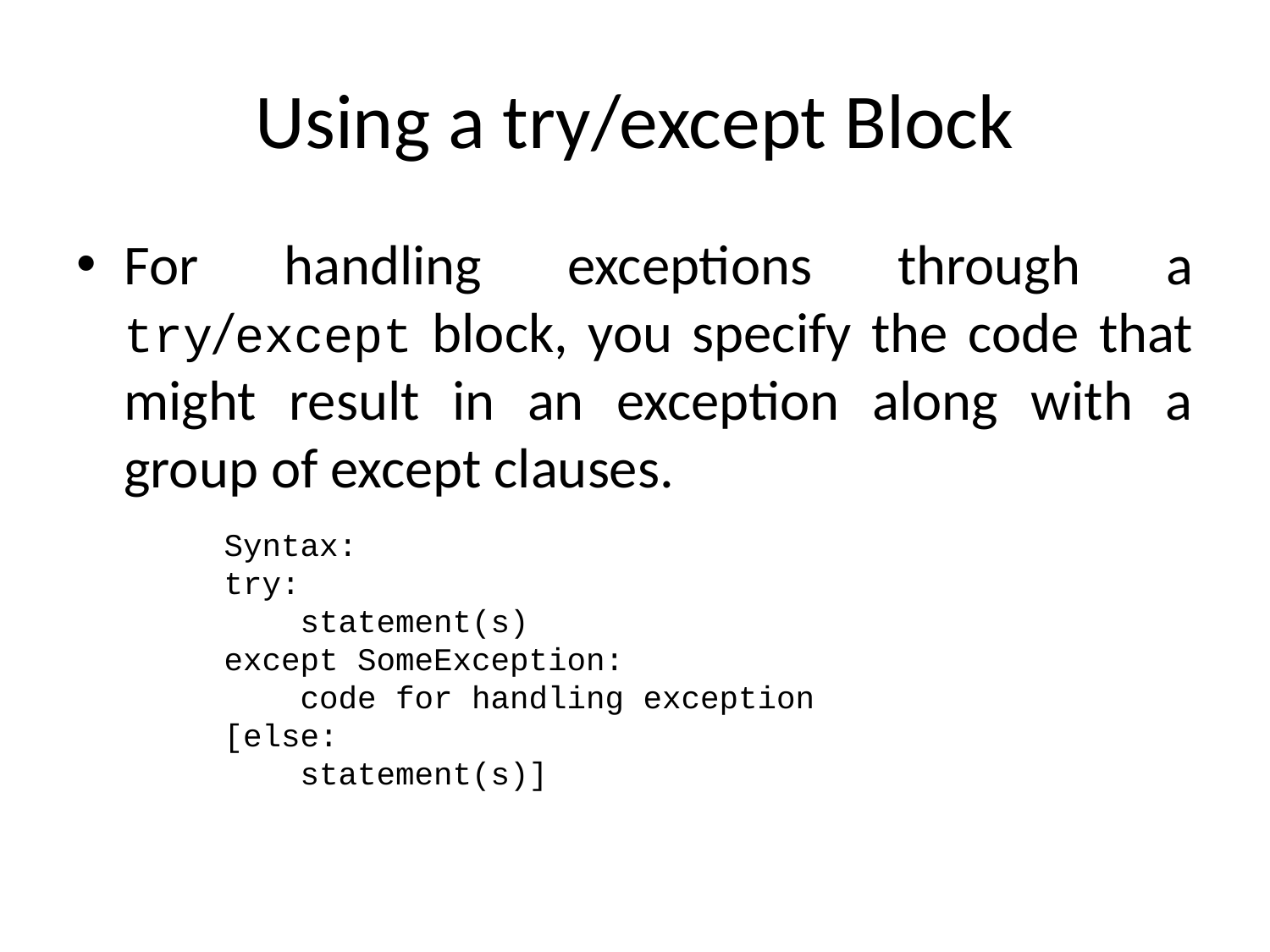

# Using a try/except Block
For handling exceptions through a try/except block, you specify the code that might result in an exception along with a group of except clauses.

Syntax:
try:
    statement(s)
except SomeException:
    code for handling exception
[else:
    statement(s)]